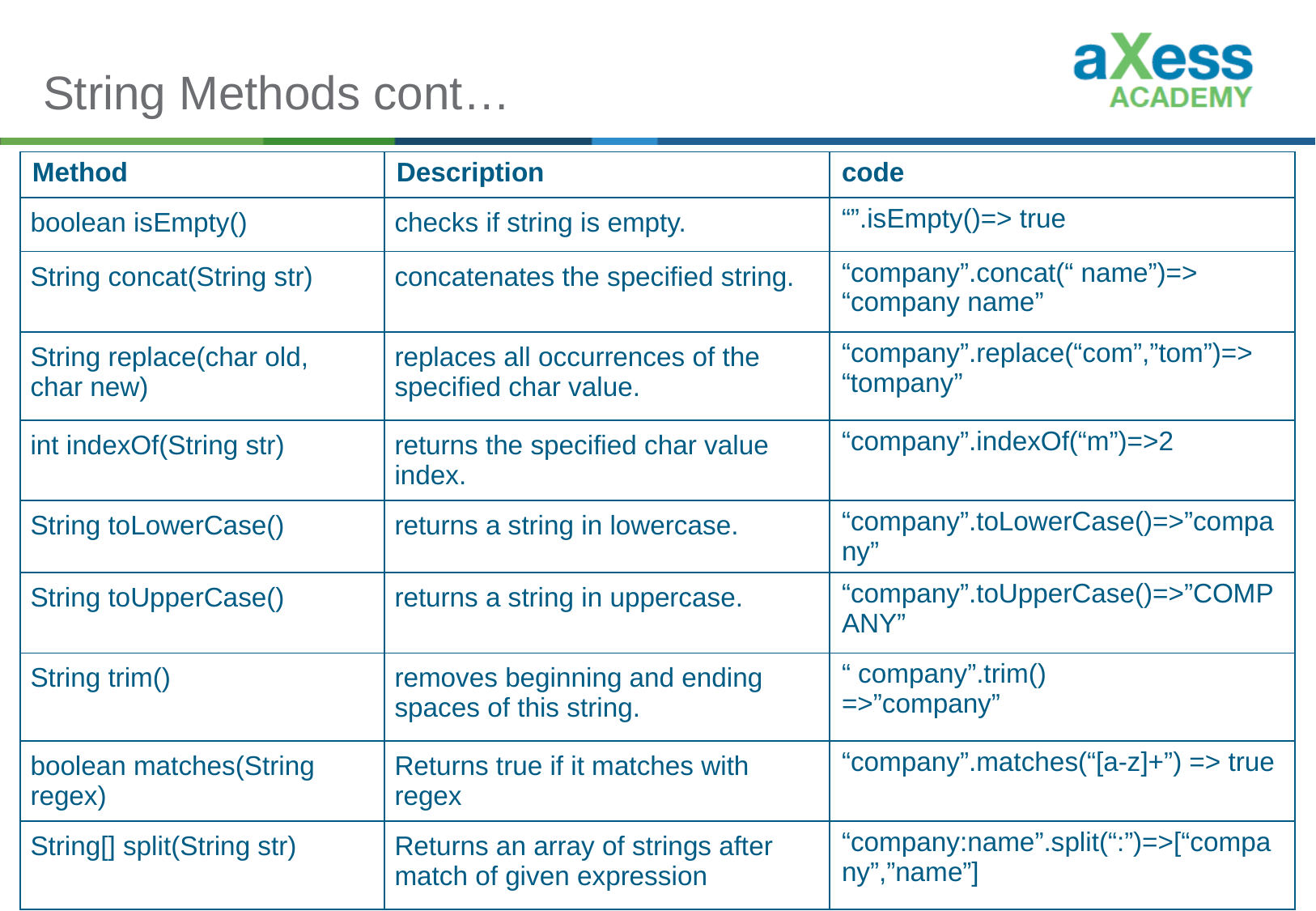

# String Methods cont…
| Method | Description | code |
| --- | --- | --- |
| boolean isEmpty() | checks if string is empty. | “”.isEmpty()=> true |
| String concat(String str) | concatenates the specified string. | “company”.concat(“ name”)=> “company name” |
| String replace(char old, char new) | replaces all occurrences of the specified char value. | “company”.replace(“com”,”tom”)=> “tompany” |
| int indexOf(String str) | returns the specified char value index. | “company”.indexOf(“m”)=>2 |
| String toLowerCase() | returns a string in lowercase. | “company”.toLowerCase()=>”company” |
| String toUpperCase() | returns a string in uppercase. | “company”.toUpperCase()=>”COMPANY” |
| String trim() | removes beginning and ending spaces of this string. | “ company”.trim() =>”company” |
| boolean matches(String regex) | Returns true if it matches with regex | “company”.matches(“[a-z]+”) => true |
| String[] split(String str) | Returns an array of strings after match of given expression | “company:name”.split(“:”)=>[“company”,”name”] |